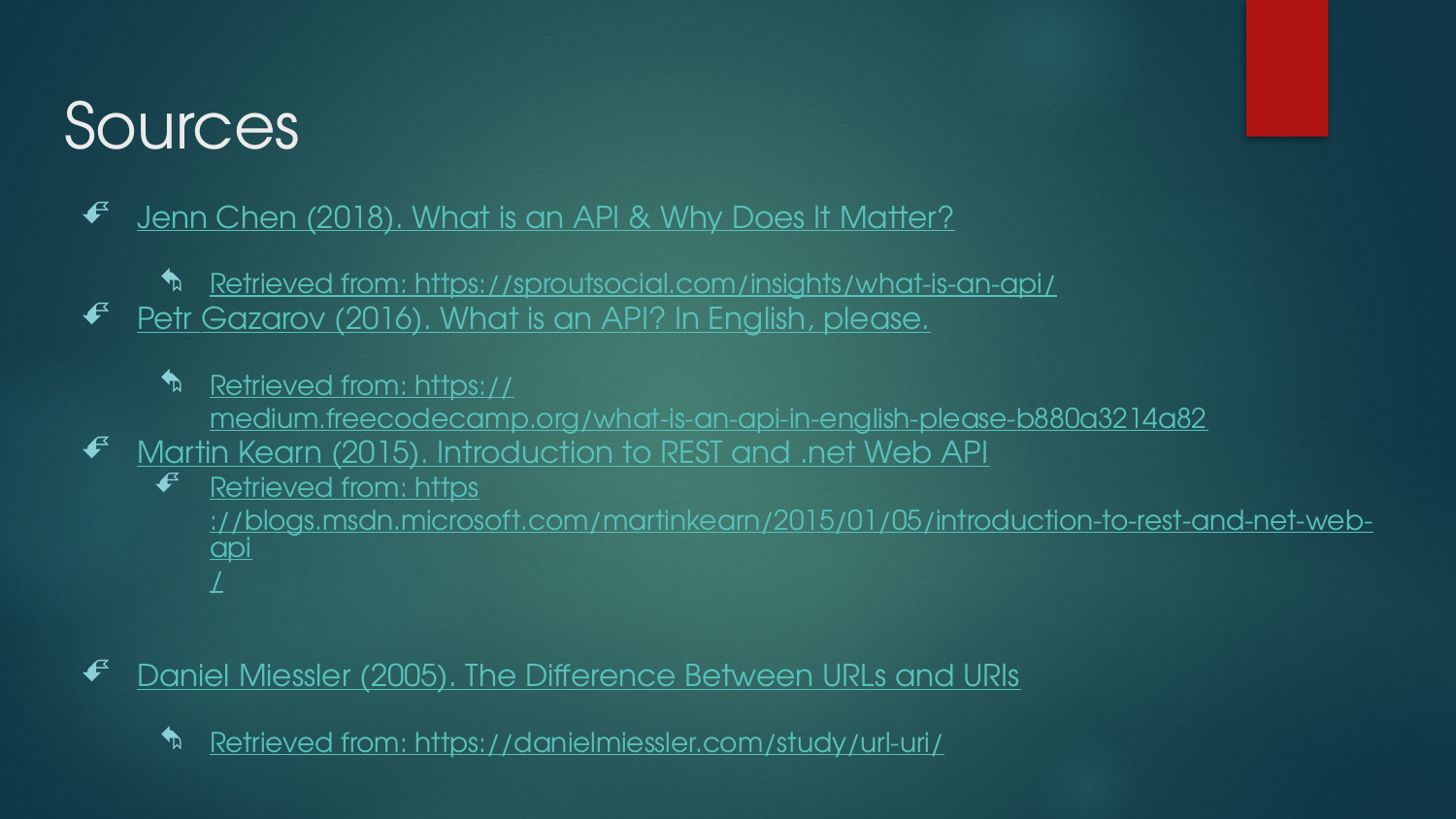

# Sources
Jenn Chen (2018). What is an API & Why Does It Matter?
Retrieved from: https://sproutsocial.com/insights/what-is-an-api/
Petr Gazarov (2016). What is an API? In English, please.
Retrieved from: https://medium.freecodecamp.org/what-is-an-api-in-english-please-b880a3214a82
Martin Kearn (2015). Introduction to REST and .net Web API
Retrieved from: https://blogs.msdn.microsoft.com/martinkearn/2015/01/05/introduction-to-rest-and-net-web-api/

Daniel Miessler (2005). The Difference Between URLs and URIs
Retrieved from: https://danielmiessler.com/study/url-uri/